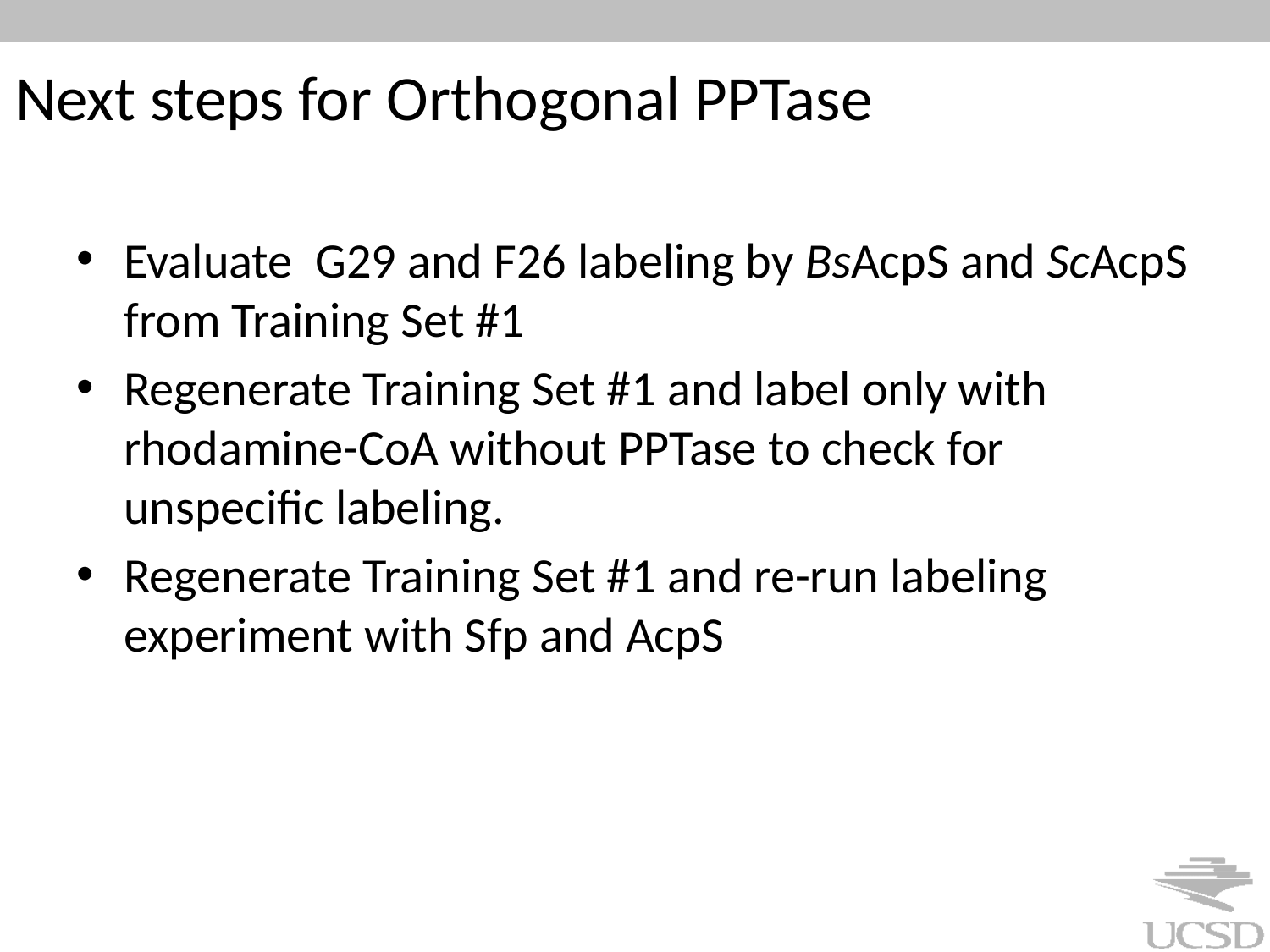

# Next steps for Orthogonal PPTase
Evaluate  G29 and F26 labeling by BsAcpS and ScAcpS from Training Set #1
Regenerate Training Set #1 and label only with rhodamine-CoA without PPTase to check for unspecific labeling.
Regenerate Training Set #1 and re-run labeling experiment with Sfp and AcpS